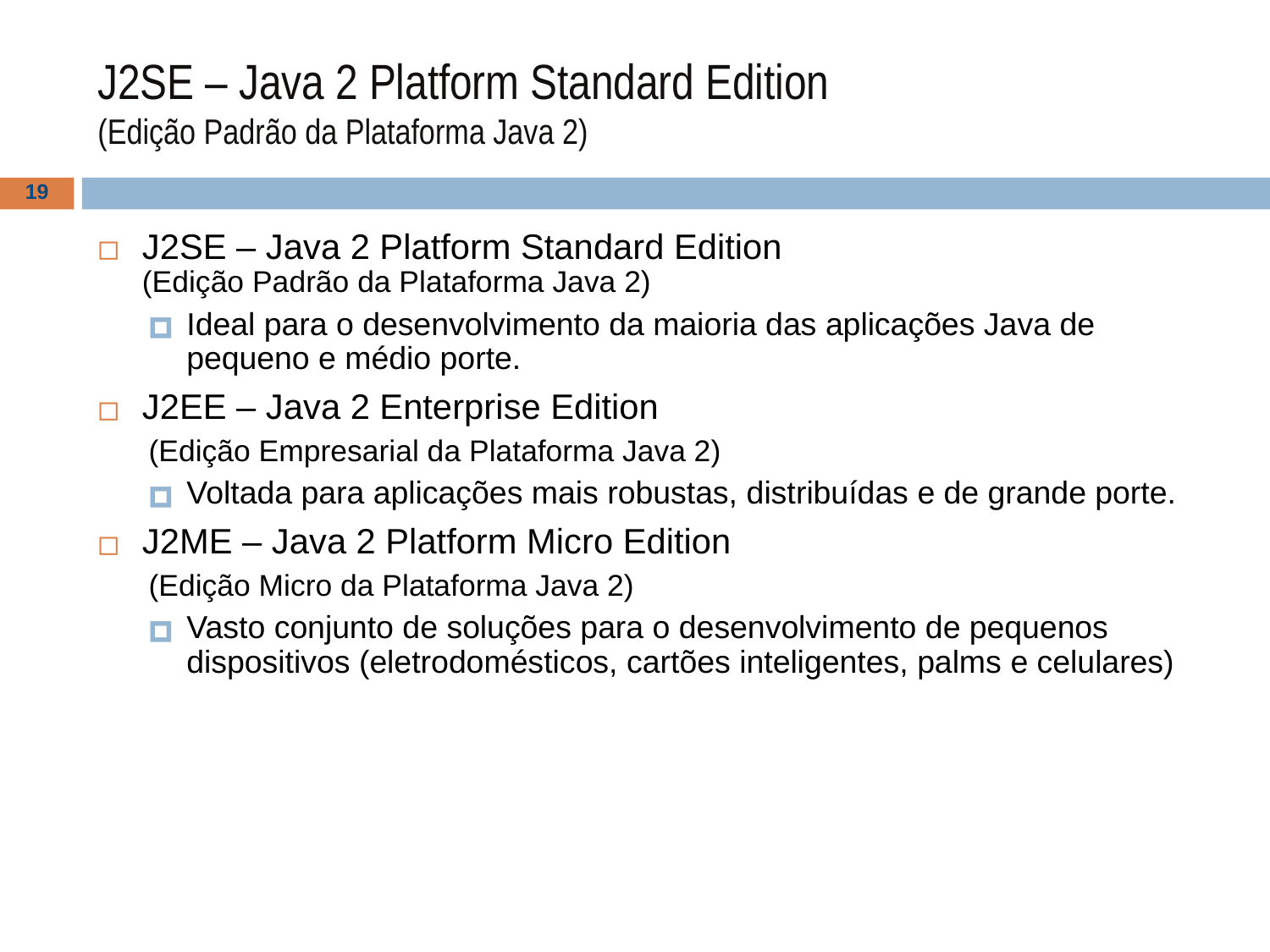

# J2SE – Java 2 Platform Standard Edition (Edição Padrão da Plataforma Java 2)
19
J2SE – Java 2 Platform Standard Edition
(Edição Padrão da Plataforma Java 2)
Ideal para o desenvolvimento da maioria das aplicações Java de pequeno e médio porte.
J2EE – Java 2 Enterprise Edition
(Edição Empresarial da Plataforma Java 2)
Voltada para aplicações mais robustas, distribuídas e de grande porte.
J2ME – Java 2 Platform Micro Edition
(Edição Micro da Plataforma Java 2)
Vasto conjunto de soluções para o desenvolvimento de pequenos dispositivos (eletrodomésticos, cartões inteligentes, palms e celulares)